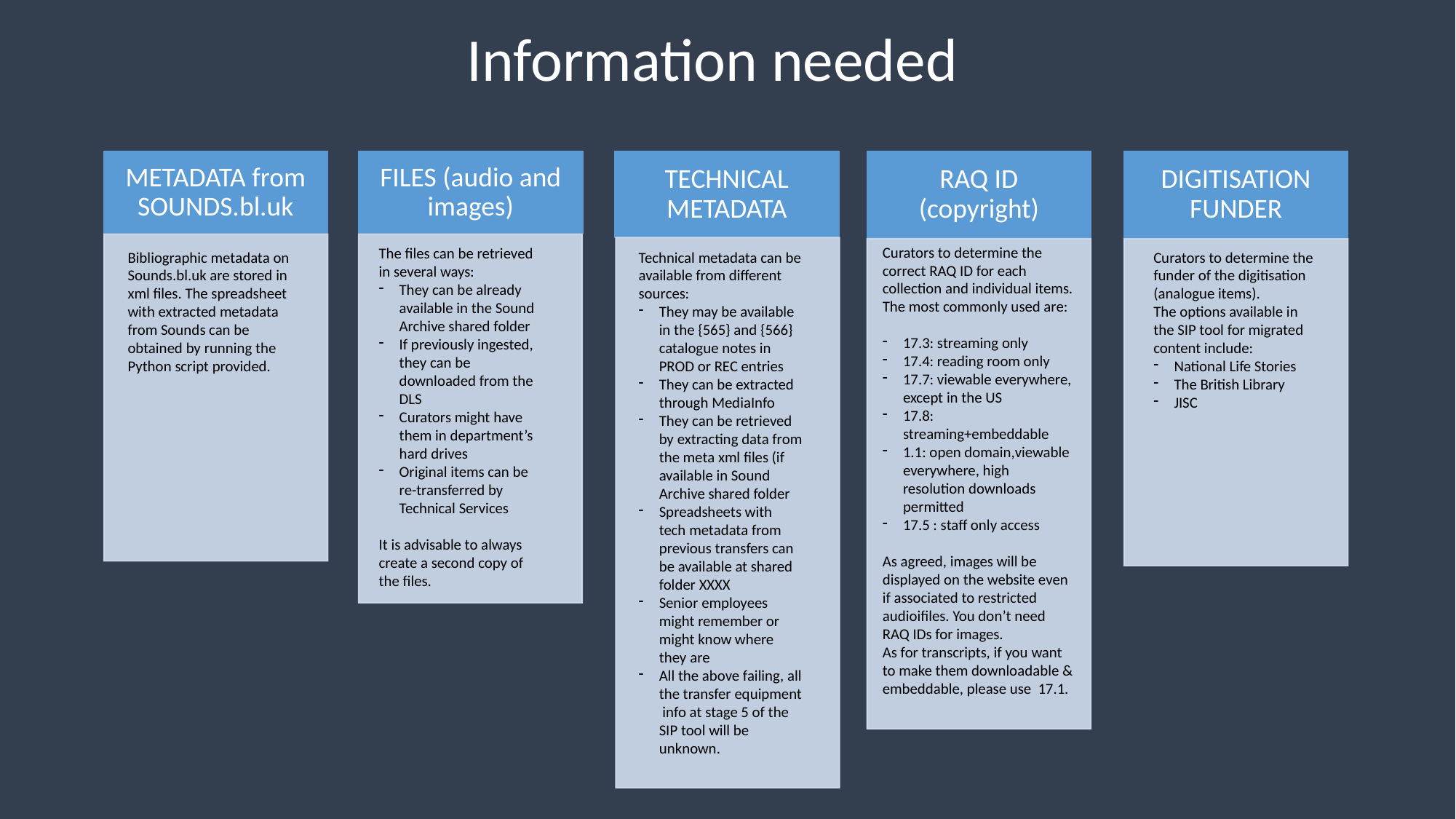

# Information needed
METADATA from SOUNDS.bl.uk
FILES (audio and images)
TECHNICAL METADATA
RAQ ID (copyright)

DIGITISATION FUNDER
Curators to determine the correct RAQ ID for each collection and individual items. The most commonly used are:

17.3: streaming only
17.4: reading room only
17.7: viewable everywhere, except in the US
17.8: streaming+embeddable
1.1: open domain,viewable everywhere, high resolution downloads permitted
17.5 : staff only access

As agreed, images will be displayed on the website even if associated to restricted audioifiles. You don’t need RAQ IDs for images.
As for transcripts, if you want to make them downloadable & embeddable, please use  17.1.

The files can be retrieved in several ways:
They can be already available in the Sound Archive shared folder
If previously ingested, they can be downloaded from the DLS
Curators might have them in department’s hard drives
Original items can be re-transferred by Technical Services

It is advisable to always create a second copy of the files.
Bibliographic metadata on Sounds.bl.uk are stored in xml files. The spreadsheet with extracted metadata from Sounds can be obtained by running the Python script provided.
Technical metadata can be available from different sources:
They may be available in the {565} and {566} catalogue notes in PROD or REC entries
They can be extracted through MediaInfo
They can be retrieved by extracting data from the meta xml files (if available in Sound Archive shared folder
Spreadsheets with tech metadata from previous transfers can be available at shared folder XXXX
Senior employees might remember or might know where they are
All the above failing, all the transfer equipment  info at stage 5 of the SIP tool will be unknown.

Curators to determine the funder of the digitisation
(analogue items).
The options available in the SIP tool for migrated content include:
National Life Stories
The British Library
JISC